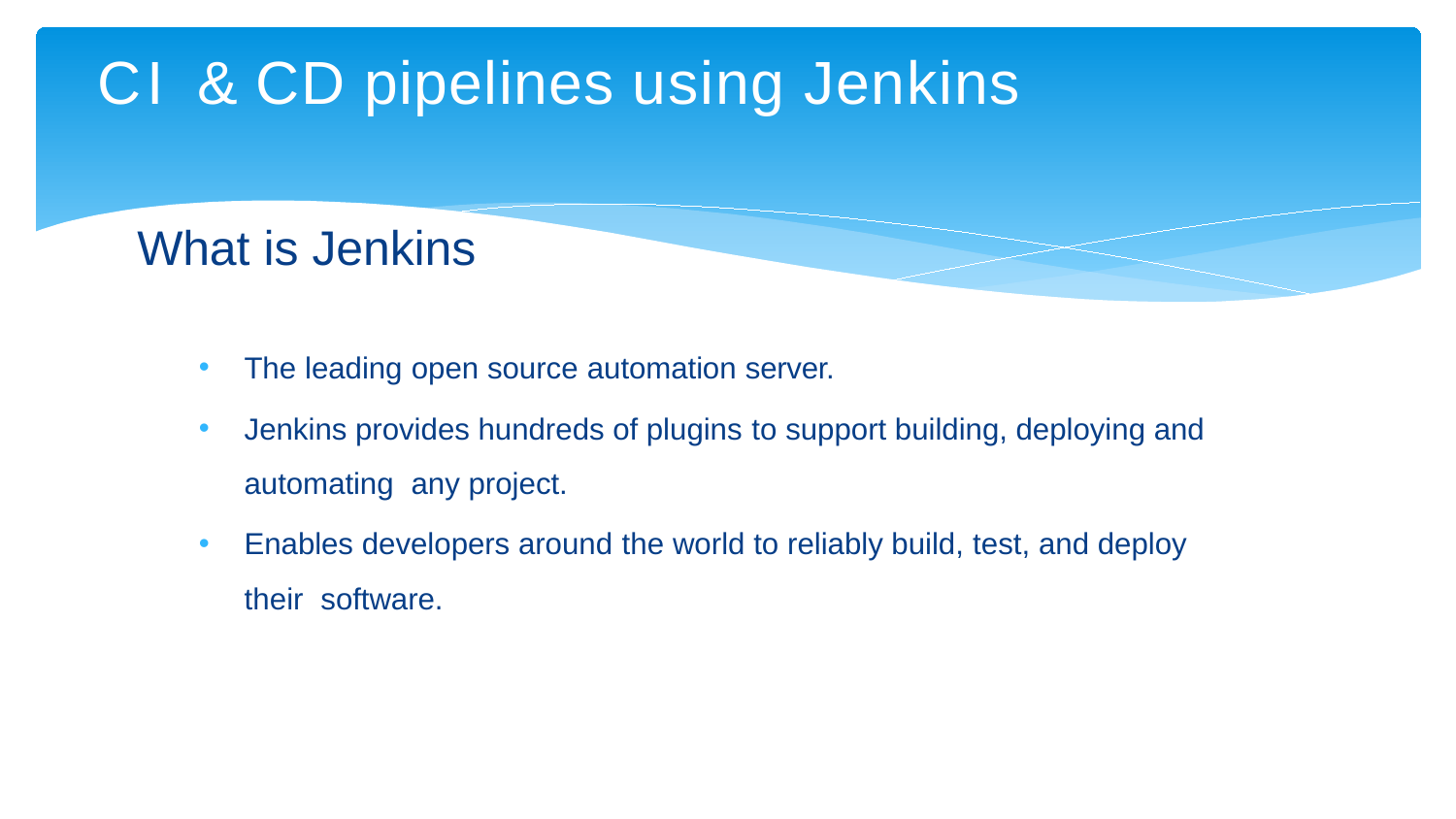

# CI  & CD pipelines using Jenkins
What is Jenkins

The leading open source automation server.
Jenkins provides hundreds of plugins to support building, deploying and automating  any project.
Enables developers around the world to reliably build, test, and deploy their  software.